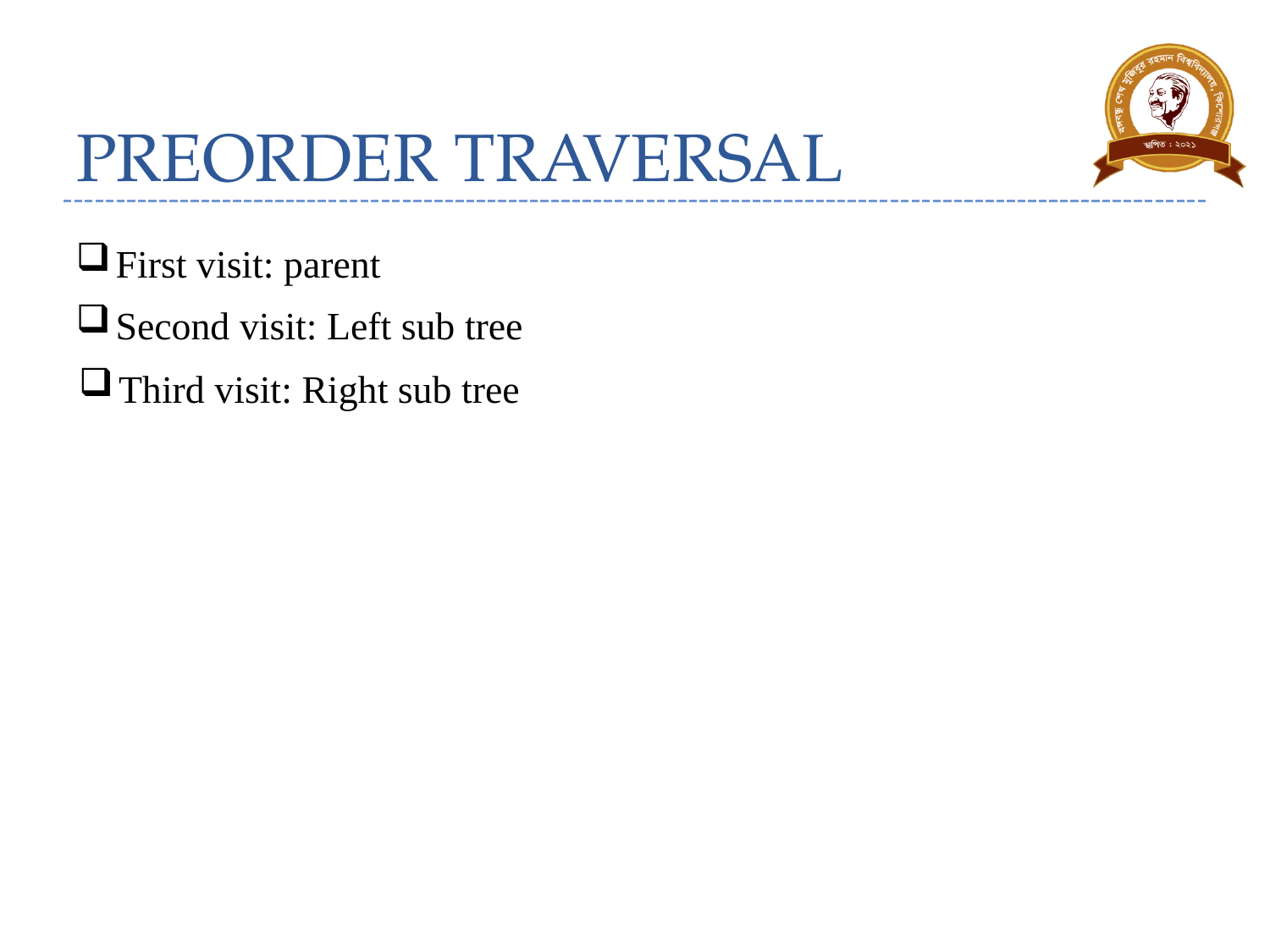

# PREORDER TRAVERSAL
First visit: parent
Second visit: Left sub tree
Third visit: Right sub tree